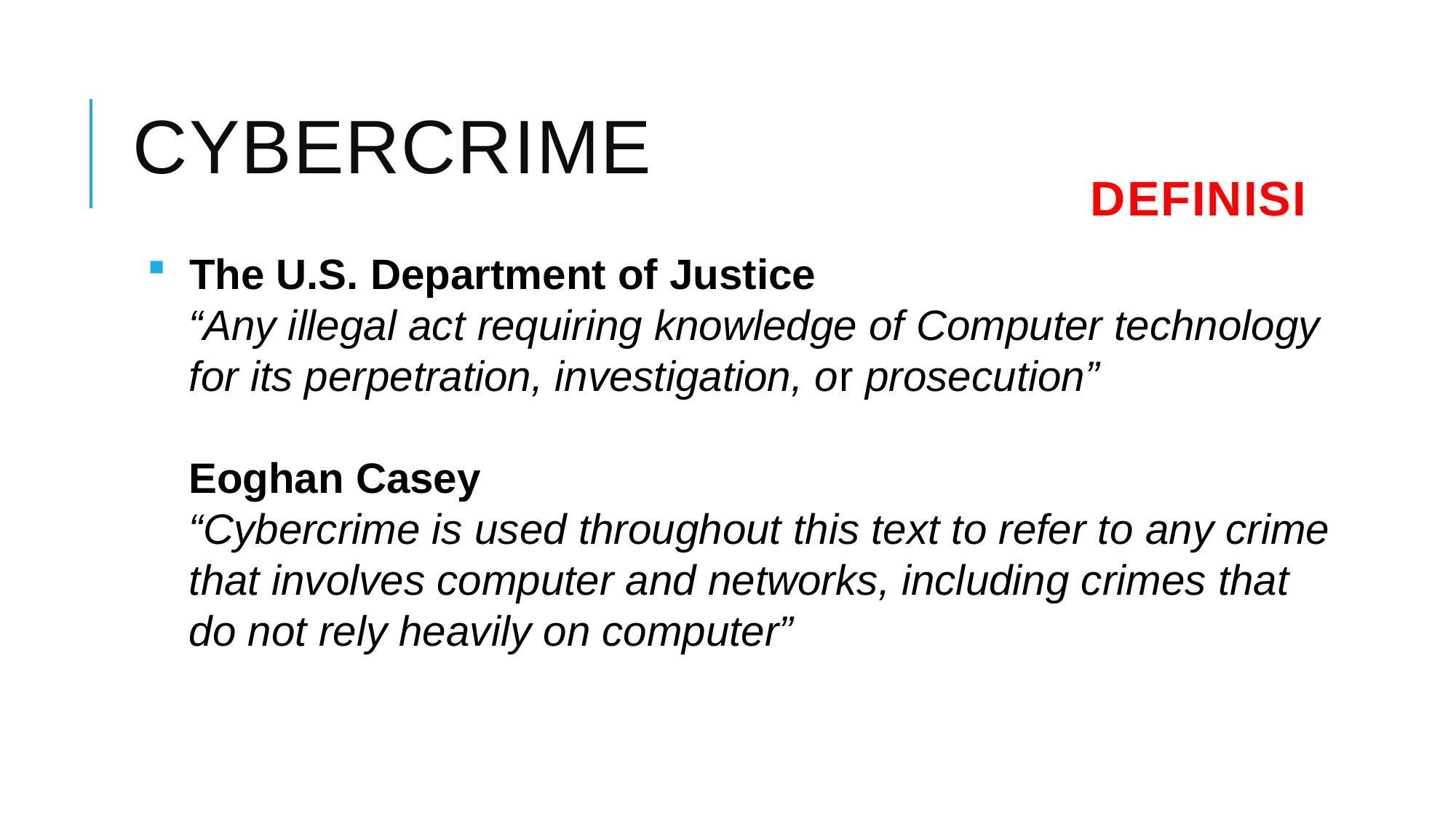

# cybercrime
DEFINISI
The U.S. Department of Justice
“Any illegal act requiring knowledge of Computer technology for its perpetration, investigation, or prosecution”

Eoghan Casey
“Cybercrime is used throughout this text to refer to any crime that involves computer and networks, including crimes that do not rely heavily on computer”